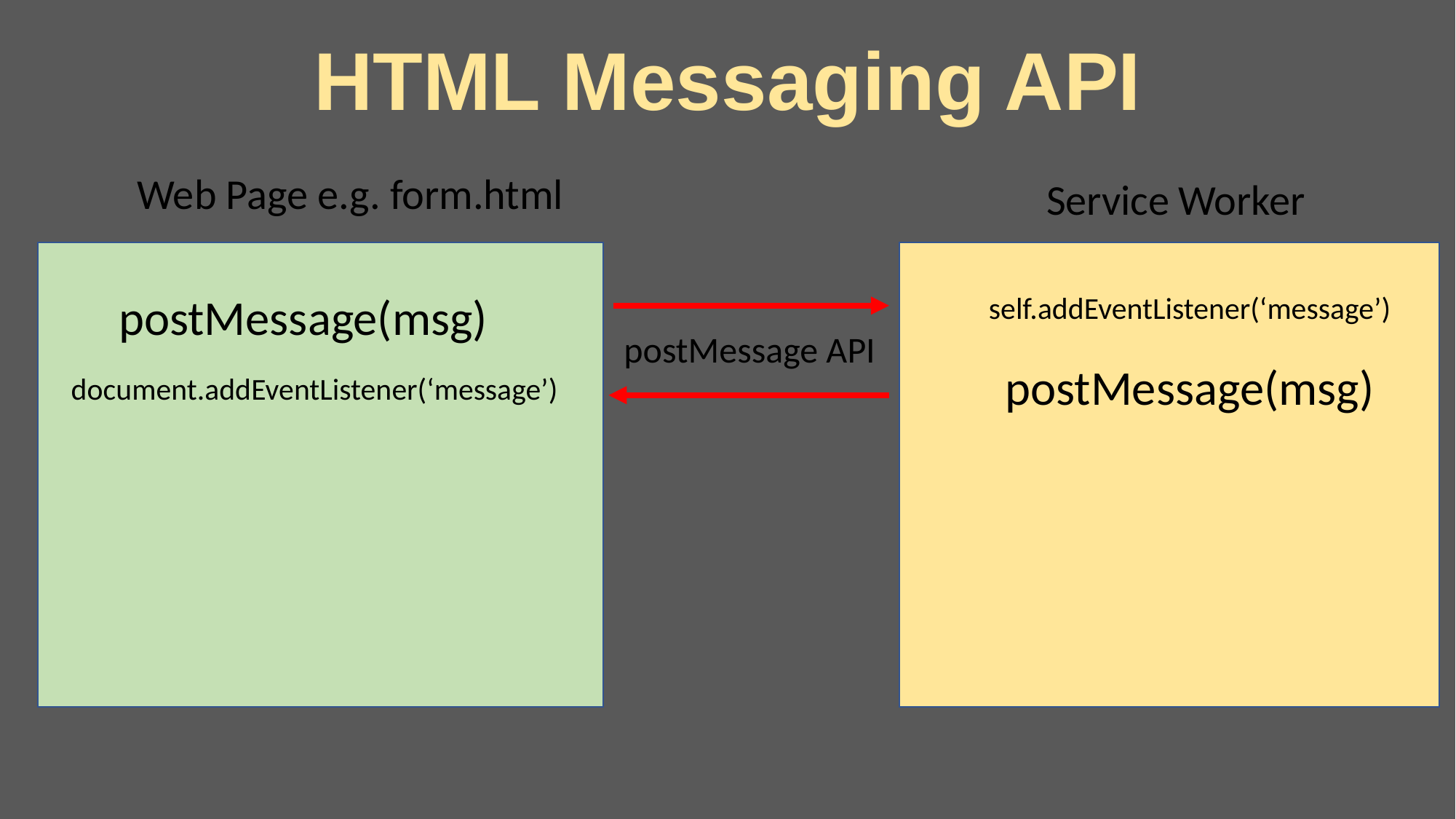

# HTML Messaging API
Web Page e.g. form.html
Service Worker

postMessage(msg)

self.addEventListener(‘message’)
postMessage API
postMessage(msg)

document.addEventListener(‘message’)